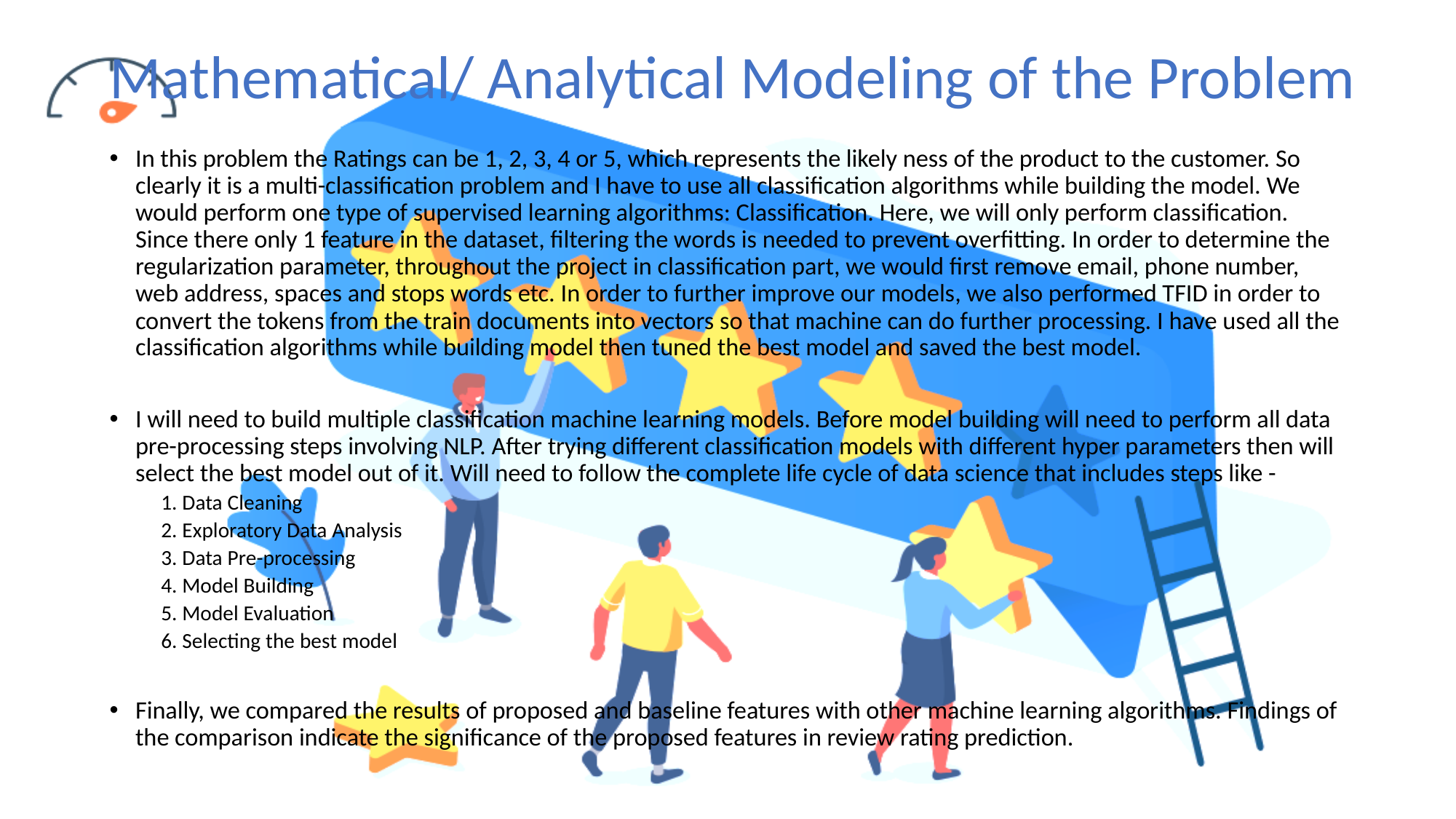

# Mathematical/ Analytical Modeling of the Problem
In this problem the Ratings can be 1, 2, 3, 4 or 5, which represents the likely ness of the product to the customer. So clearly it is a multi-classification problem and I have to use all classification algorithms while building the model. We would perform one type of supervised learning algorithms: Classification. Here, we will only perform classification. Since there only 1 feature in the dataset, filtering the words is needed to prevent overfitting. In order to determine the regularization parameter, throughout the project in classification part, we would first remove email, phone number, web address, spaces and stops words etc. In order to further improve our models, we also performed TFID in order to convert the tokens from the train documents into vectors so that machine can do further processing. I have used all the classification algorithms while building model then tuned the best model and saved the best model.

I will need to build multiple classification machine learning models. Before model building will need to perform all data pre-processing steps involving NLP. After trying different classification models with different hyper parameters then will select the best model out of it. Will need to follow the complete life cycle of data science that includes steps like -
1. Data Cleaning
2. Exploratory Data Analysis
3. Data Pre-processing
4. Model Building
5. Model Evaluation
6. Selecting the best model

Finally, we compared the results of proposed and baseline features with other machine learning algorithms. Findings of the comparison indicate the significance of the proposed features in review rating prediction.